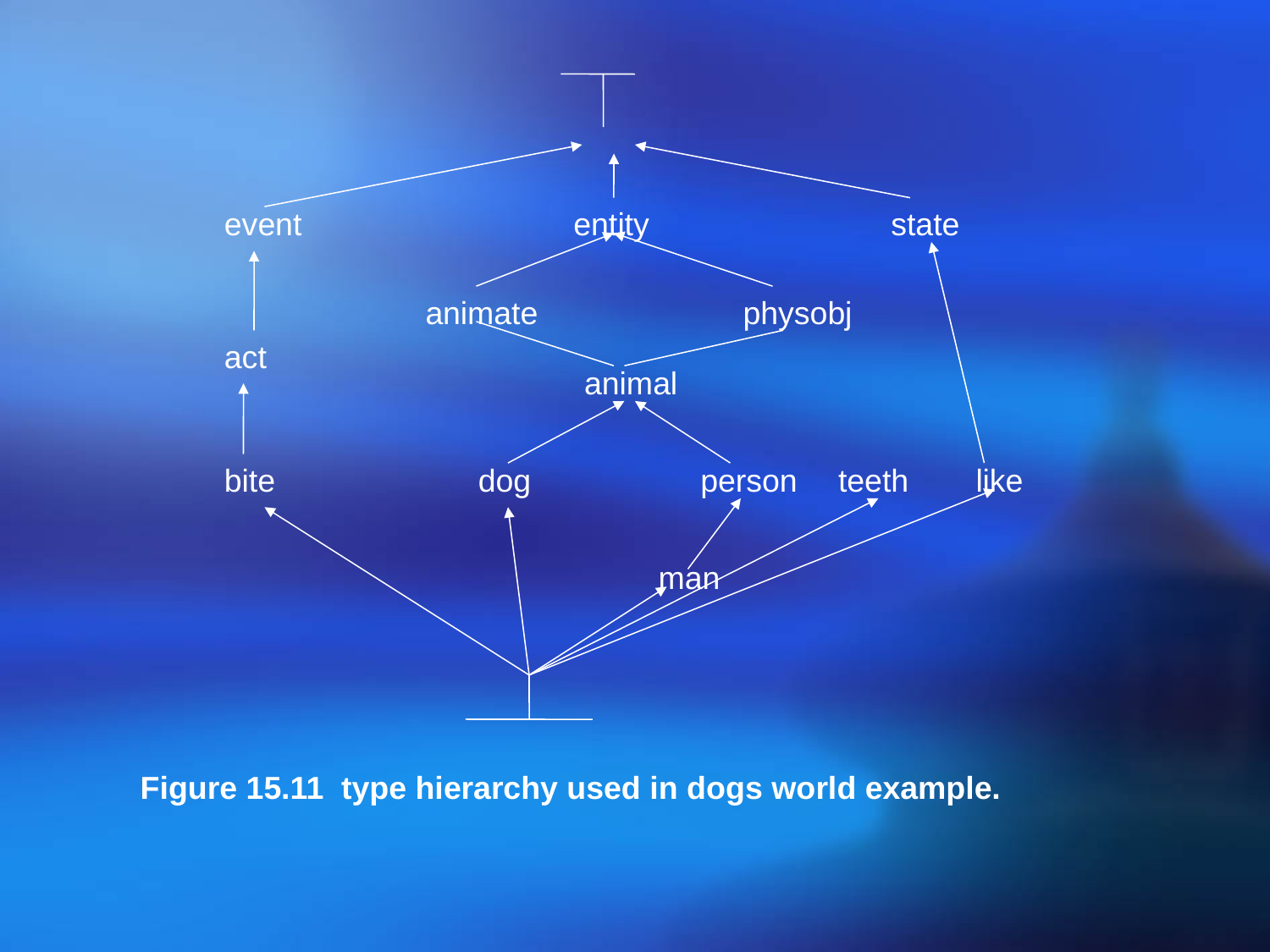

event
entity
state

animate
physobj

act

animal

bite
dog
person
teeth
like

man

Figure 15.11  type hierarchy used in dogs world example.